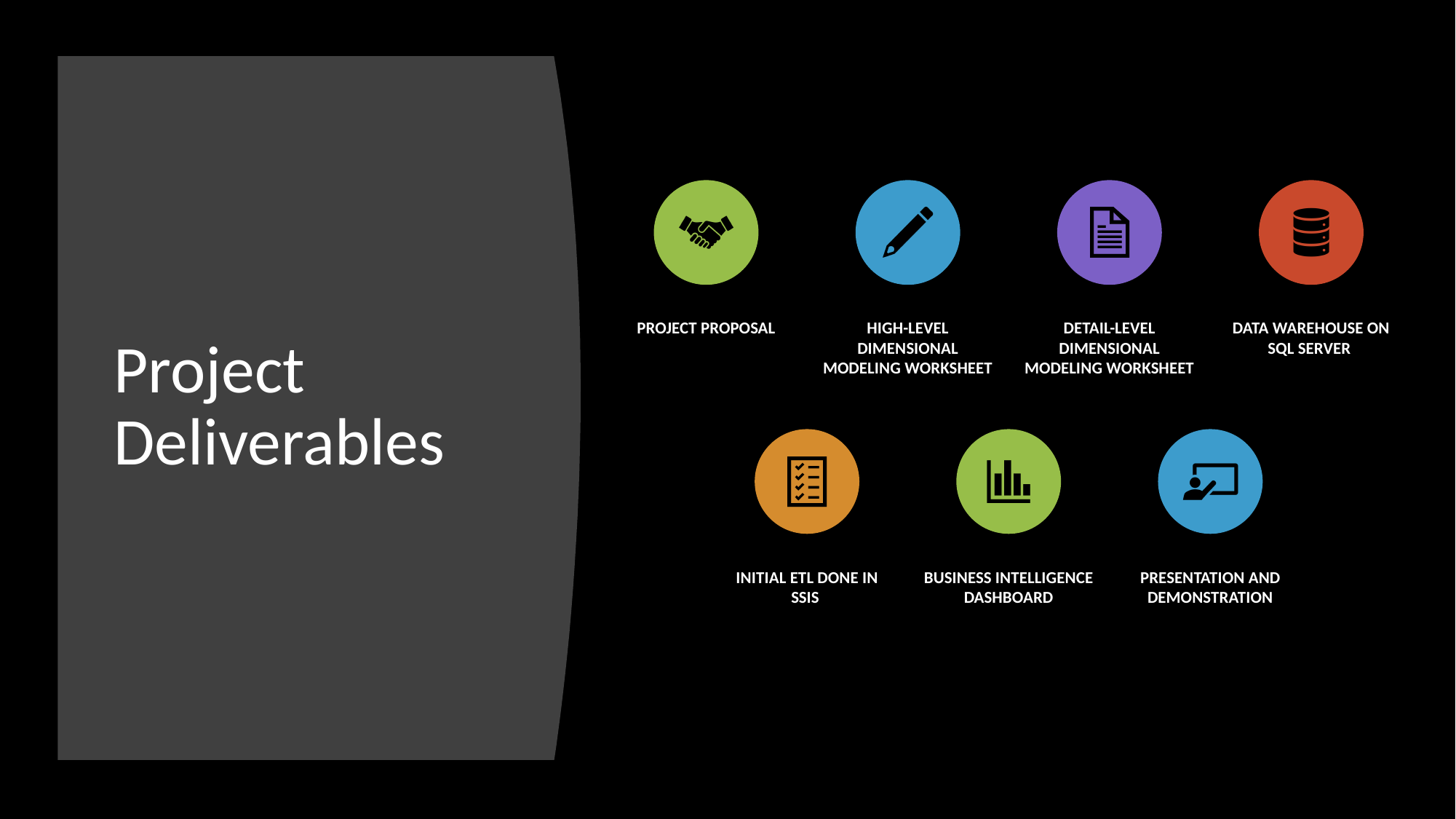

Project Proposal
High-level dimensional modeling worksheet
Detail-level dimensional modeling worksheet
Data Warehouse on SQL Server
Initial ETL done in SSIS
Business Intelligence Dashboard
Presentation and Demonstration

# Project Deliverables